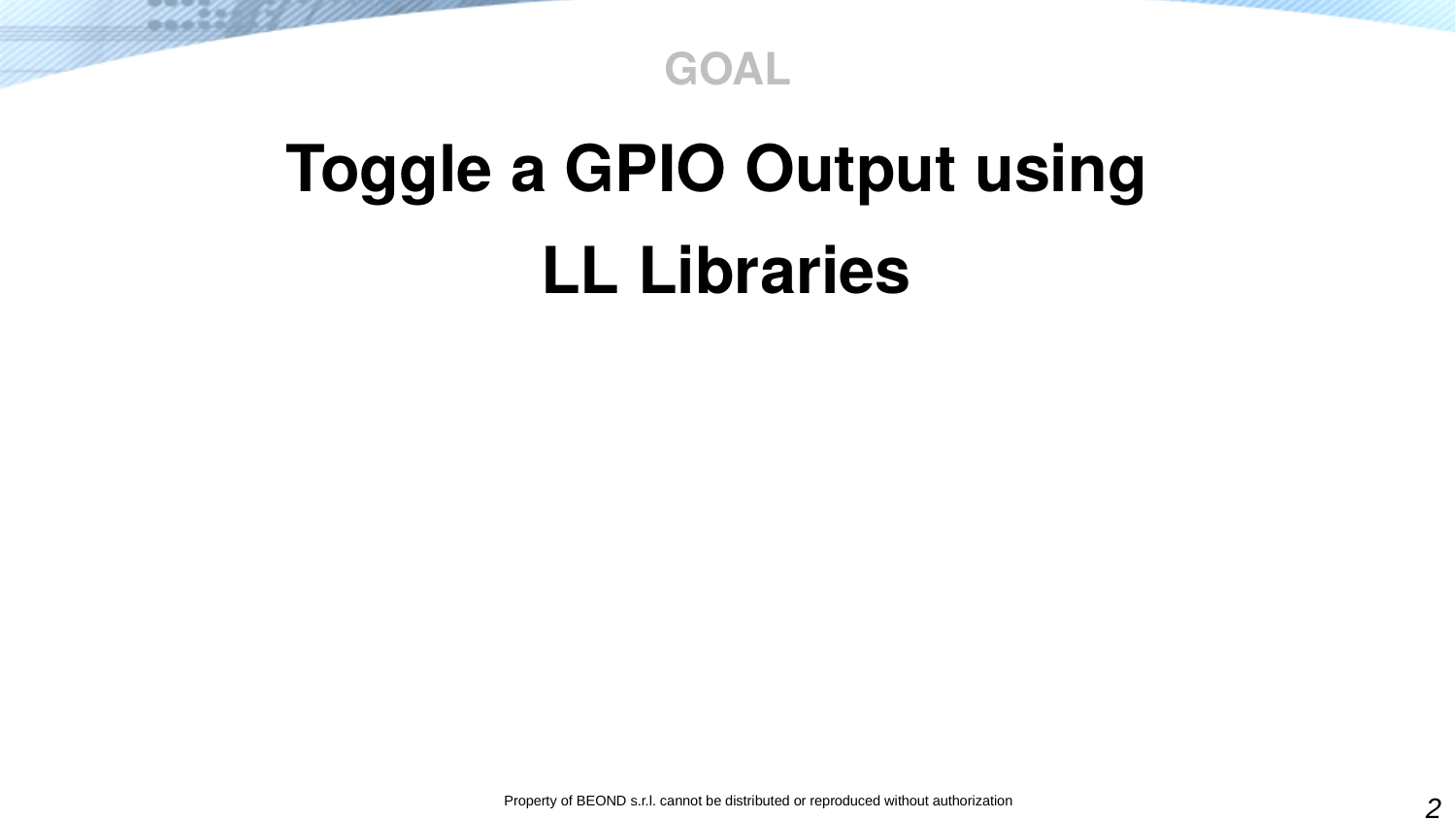

# GOAL
Toggle a GPIO Output using
LL Libraries

2
Property of BEOND s.r.l. cannot be distributed or reproduced without authorization